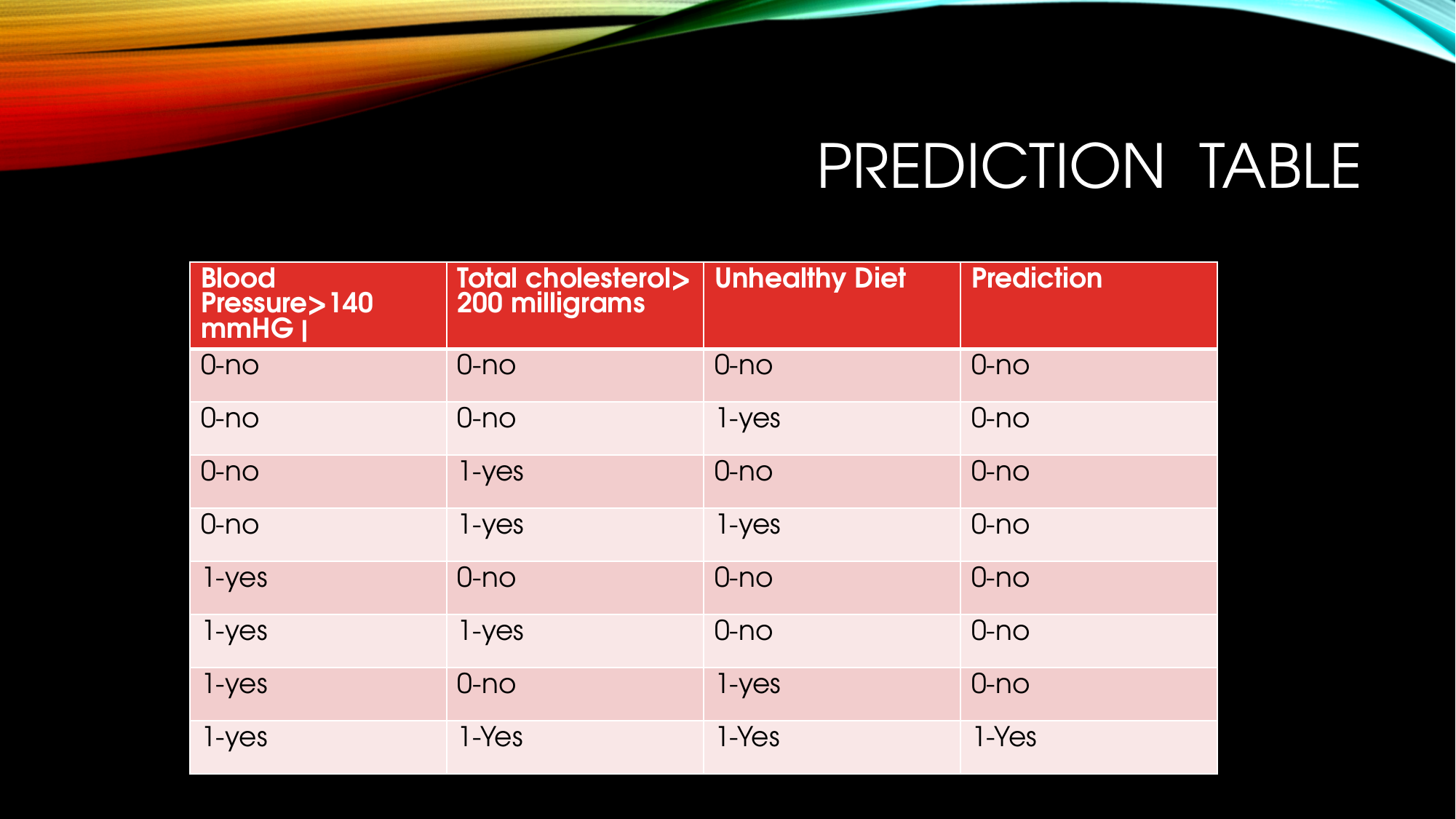

# Prediction  TaBle
| Blood Pressure>140 mmHG | | Total cholesterol> 200 milligrams | Unhealthy Diet | Prediction |
| --- | --- | --- | --- |
| 0-no | 0-no | 0-no | 0-no |
| 0-no | 0-no | 1-yes | 0-no |
| 0-no | 1-yes | 0-no | 0-no |
| 0-no | 1-yes | 1-yes | 0-no |
| 1-yes | 0-no | 0-no | 0-no |
| 1-yes | 1-yes | 0-no | 0-no |
| 1-yes | 0-no | 1-yes | 0-no |
| 1-yes | 1-Yes | 1-Yes | 1-Yes |